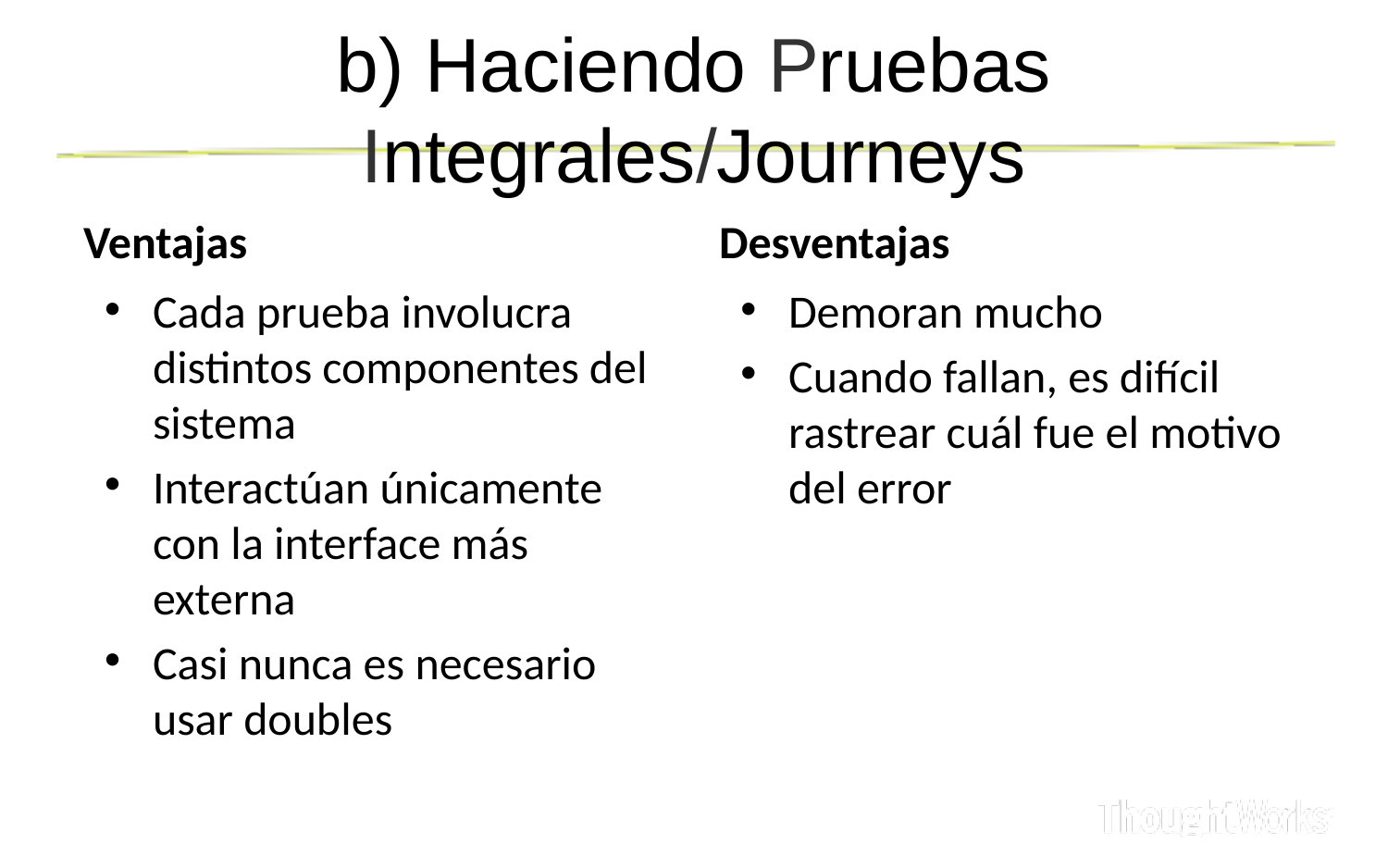

# b) Haciendo Pruebas Integrales/Journeys
Ventajas
Desventajas
Cada prueba involucra distintos componentes del sistema
Interactúan únicamente con la interface más externa
Casi nunca es necesario usar doubles
Demoran mucho
Cuando fallan, es difícil rastrear cuál fue el motivo del error